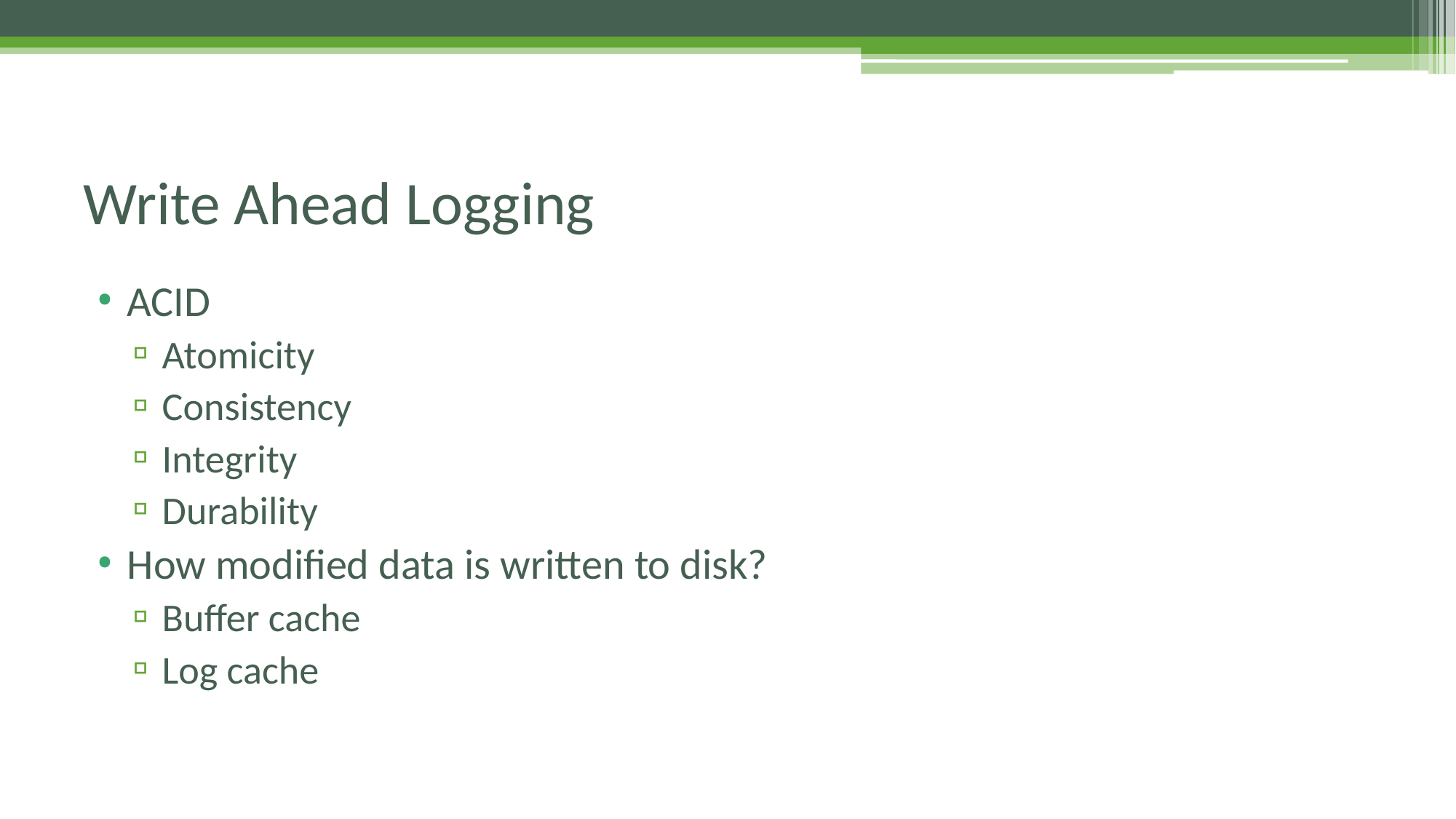

# Write Ahead Logging
ACID
Atomicity
Consistency
Integrity
Durability
How modified data is written to disk?
Buffer cache
Log cache